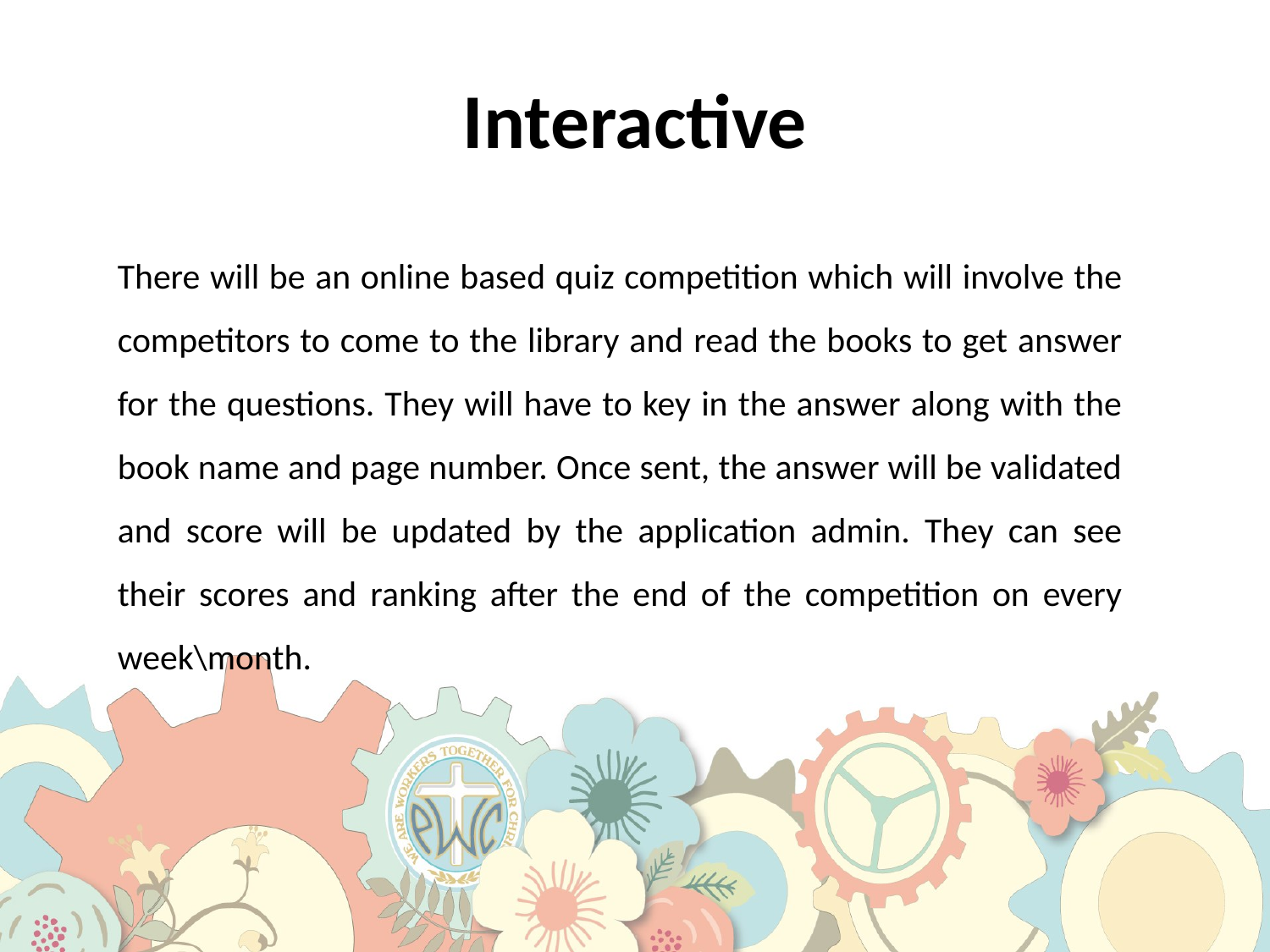

# Interactive
There will be an online based quiz competition which will involve the competitors to come to the library and read the books to get answer for the questions. They will have to key in the answer along with the book name and page number. Once sent, the answer will be validated and score will be updated by the application admin. They can see their scores and ranking after the end of the competition on every week\month.